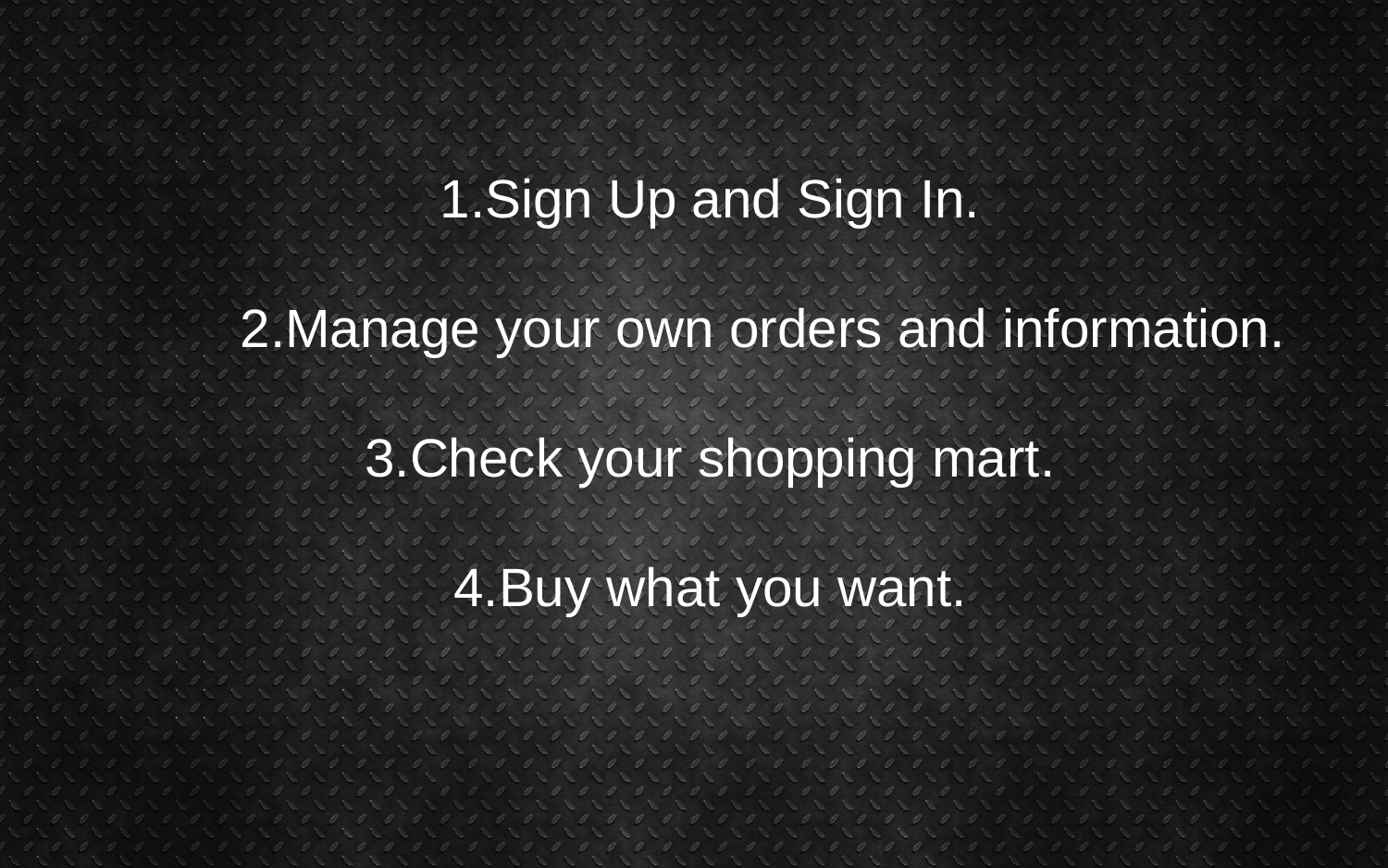

1.Sign Up and Sign In.

       2.Manage your own orders and information.

3.Check your shopping mart.

4.Buy what you want.